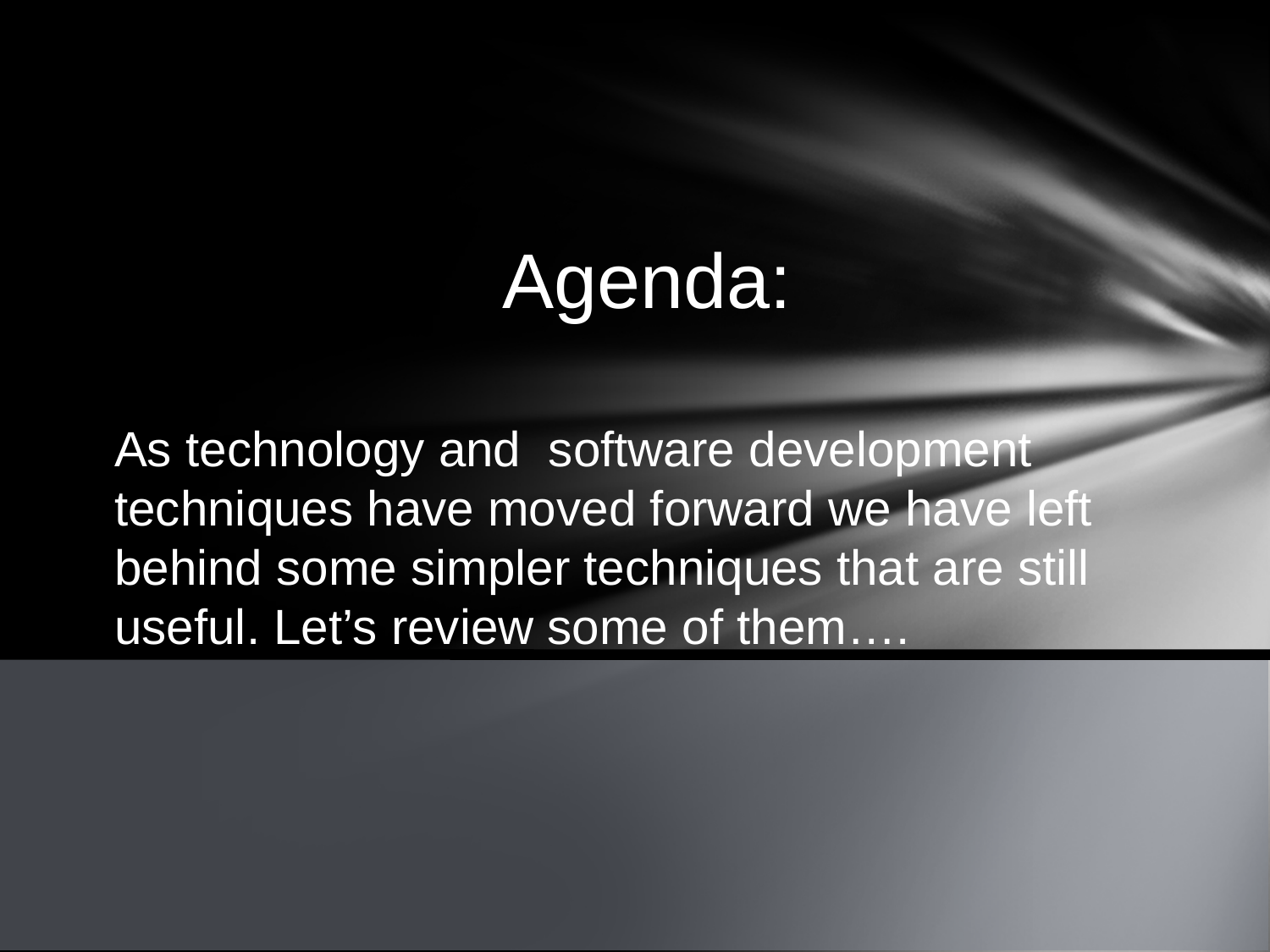

Agenda:

As technology and  software development techniques have moved forward we have left behind some simpler techniques that are still useful. Let’s review some of them….